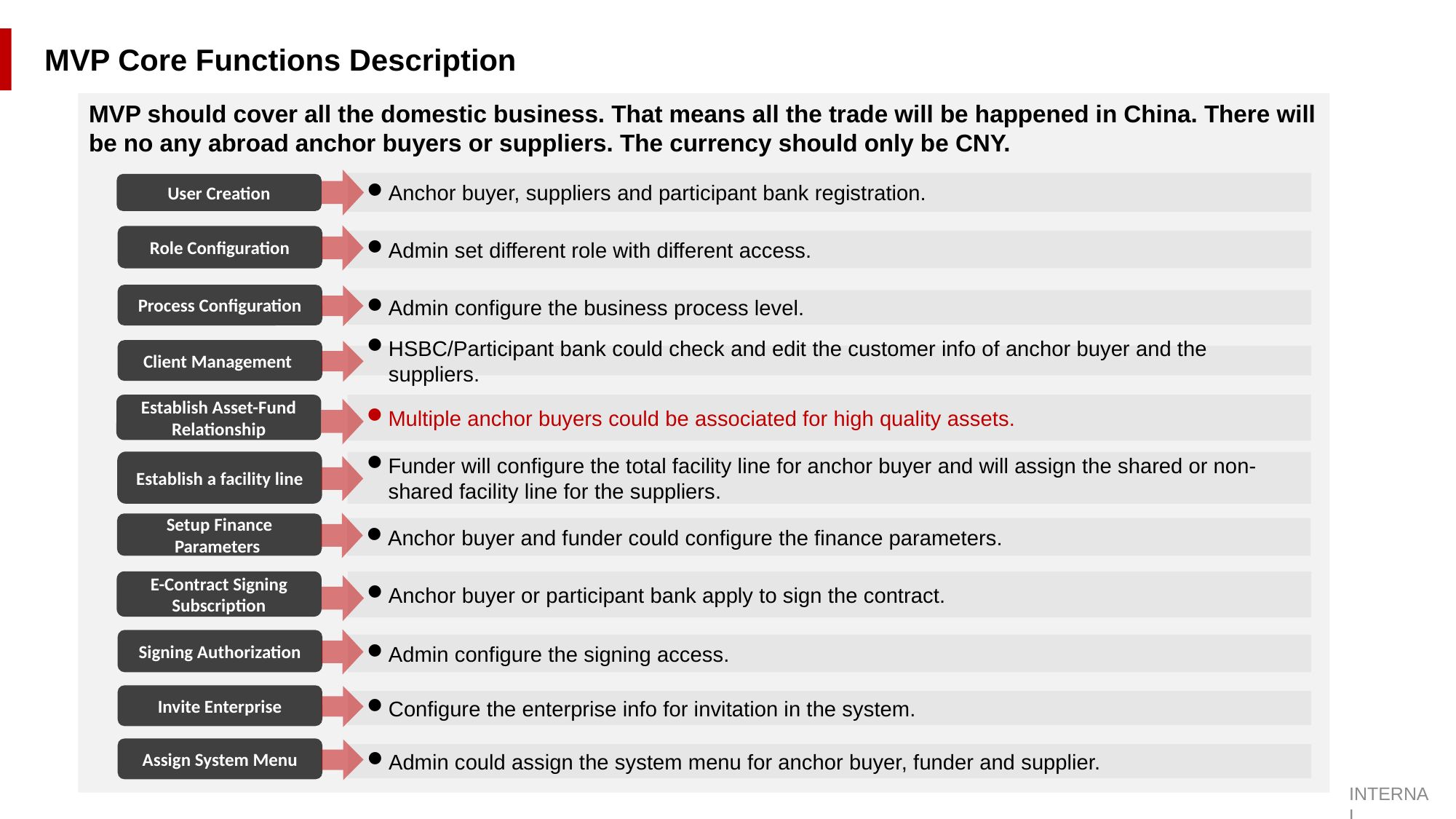

MVP Core Functions Description
MVP should cover all the domestic business. That means all the trade will be happened in China. There will be no any abroad anchor buyers or suppliers. The currency should only be CNY.

Anchor buyer, suppliers and participant bank registration.
User Creation

Role Configuration
Admin set different role with different access.
Process Configuration

Admin configure the business process level.
Client Management

HSBC/Participant bank could check and edit the customer info of anchor buyer and the suppliers.
Establish Asset-Fund Relationship
Multiple anchor buyers could be associated for high quality assets.

Establish a facility line
Funder will configure the total facility line for anchor buyer and will assign the shared or non-shared facility line for the suppliers.

Setup Finance Parameters
Anchor buyer and funder could configure the finance parameters.
E-Contract Signing Subscription
Anchor buyer or participant bank apply to sign the contract.

Signing Authorization
Admin configure the signing access.
Invite Enterprise

Configure the enterprise info for invitation in the system.
Assign System Menu

Admin could assign the system menu for anchor buyer, funder and supplier.
INTERNAL